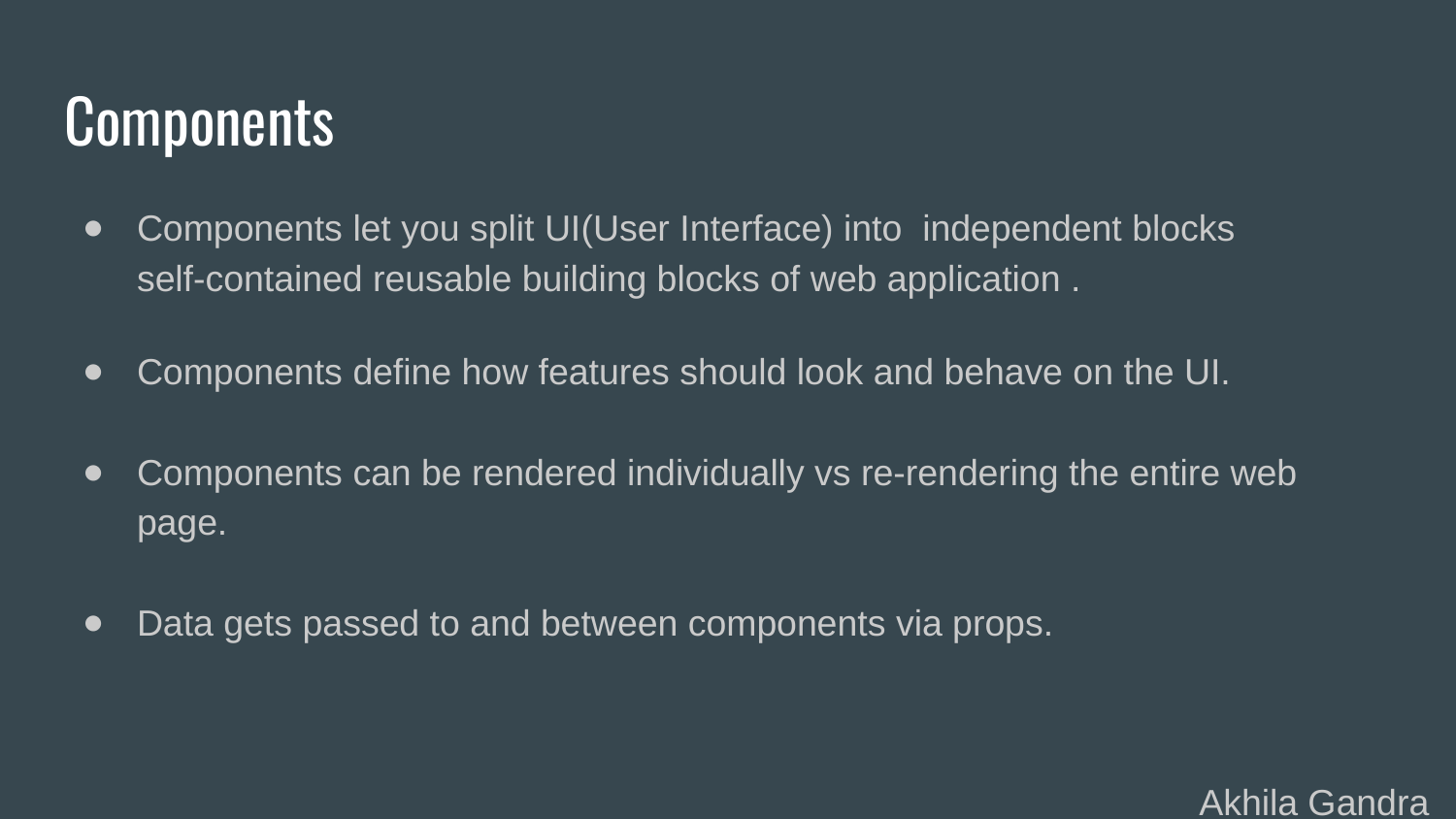

# Components
Components let you split UI(User Interface) into  independent blocks
self-contained reusable building blocks of web application .
Components define how features should look and behave on the UI.
Components can be rendered individually vs re-rendering the entire web page.
Data gets passed to and between components via props.

Akhila Gandra